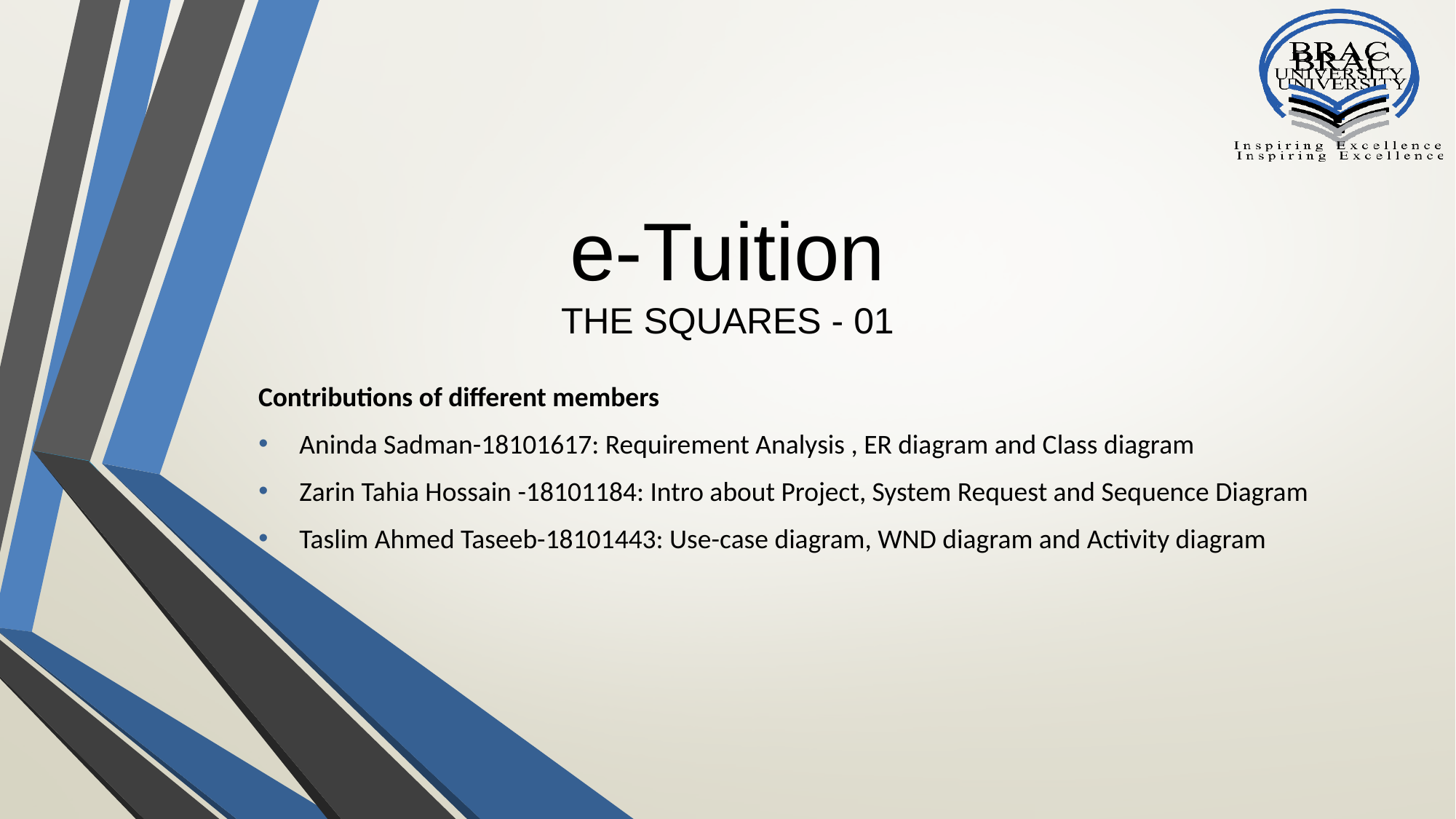

e-Tuition
THE SQUARES - 01
Contributions of different members
Aninda Sadman-18101617: Requirement Analysis , ER diagram and Class diagram
Zarin Tahia Hossain -18101184: Intro about Project, System Request and Sequence Diagram
Taslim Ahmed Taseeb-18101443: Use-case diagram, WND diagram and Activity diagram